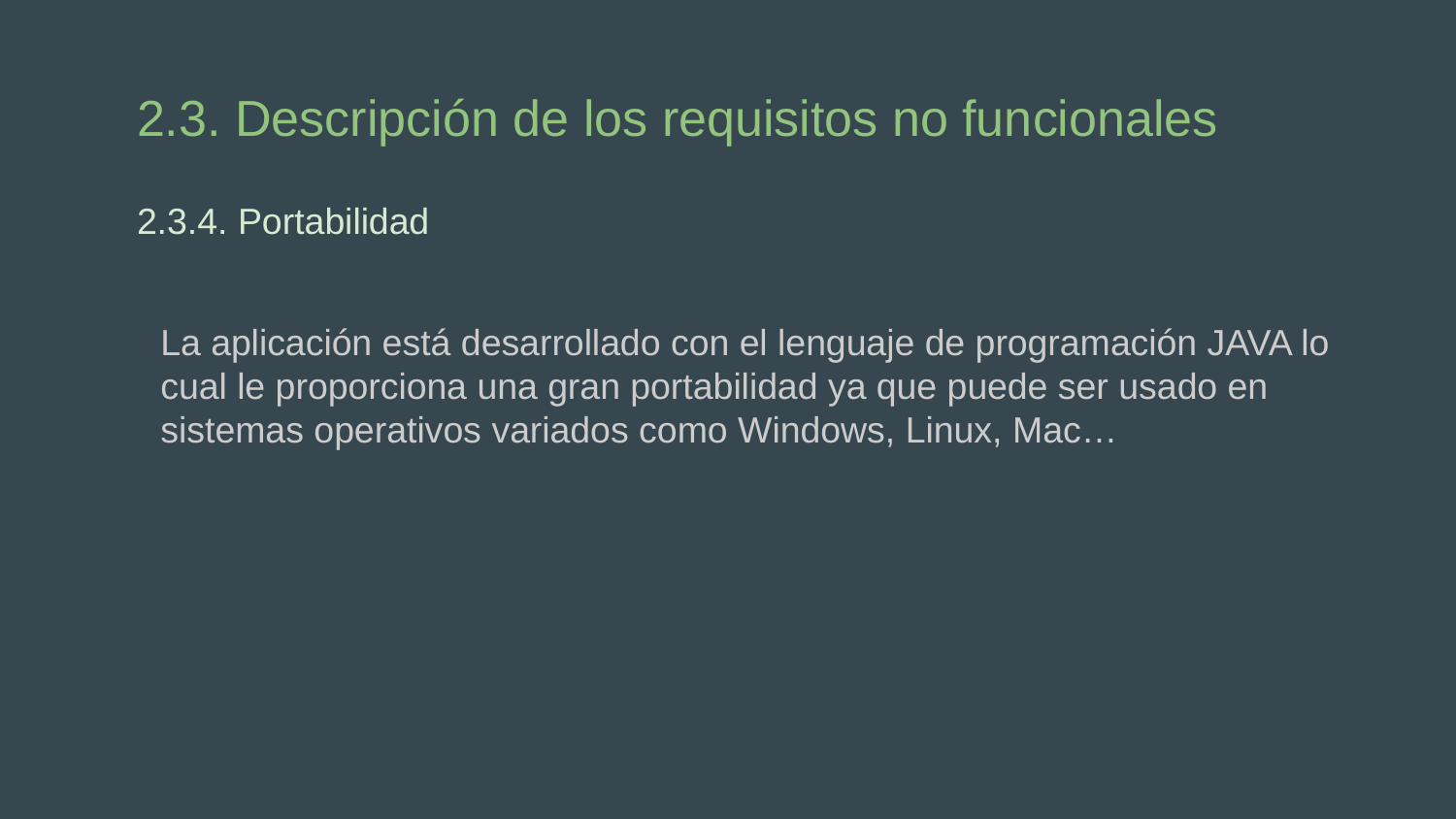

# 2.3. Descripción de los requisitos no funcionales

2.3.4. Portabilidad

La aplicación está desarrollado con el lenguaje de programación JAVA lo cual le proporciona una gran portabilidad ya que puede ser usado en sistemas operativos variados como Windows, Linux, Mac…